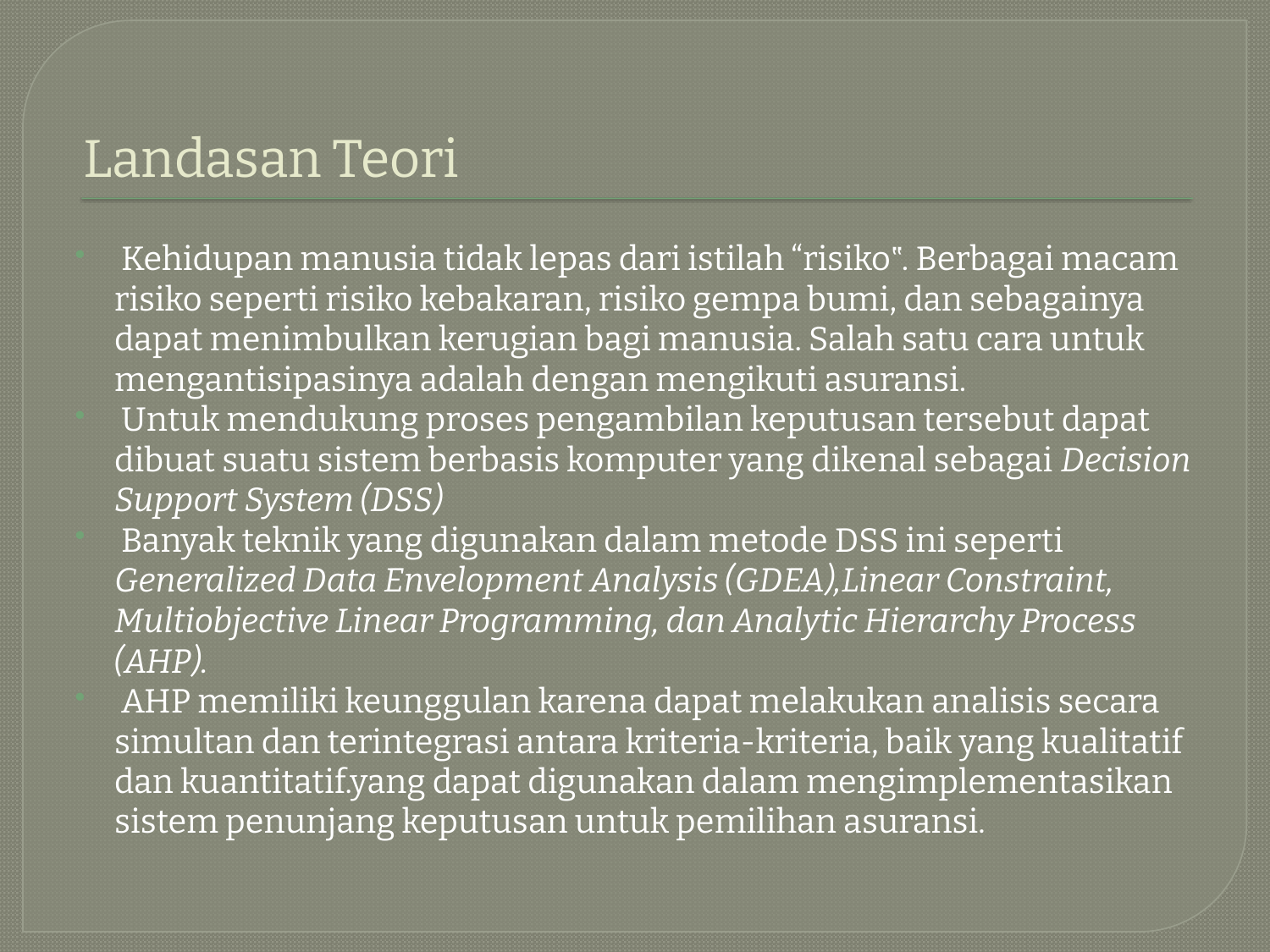

# Landasan Teori

 Kehidupan manusia tidak lepas dari istilah “risiko‟. Berbagai macam risiko seperti risiko kebakaran, risiko gempa bumi, dan sebagainya dapat menimbulkan kerugian bagi manusia. Salah satu cara untuk mengantisipasinya adalah dengan mengikuti asuransi.
 Untuk mendukung proses pengambilan keputusan tersebut dapat dibuat suatu sistem berbasis komputer yang dikenal sebagai Decision Support System (DSS)
 Banyak teknik yang digunakan dalam metode DSS ini seperti Generalized Data Envelopment Analysis (GDEA),Linear Constraint, Multiobjective Linear Programming, dan Analytic Hierarchy Process (AHP).
 AHP memiliki keunggulan karena dapat melakukan analisis secara simultan dan terintegrasi antara kriteria-kriteria, baik yang kualitatif dan kuantitatif.yang dapat digunakan dalam mengimplementasikan sistem penunjang keputusan untuk pemilihan asuransi.